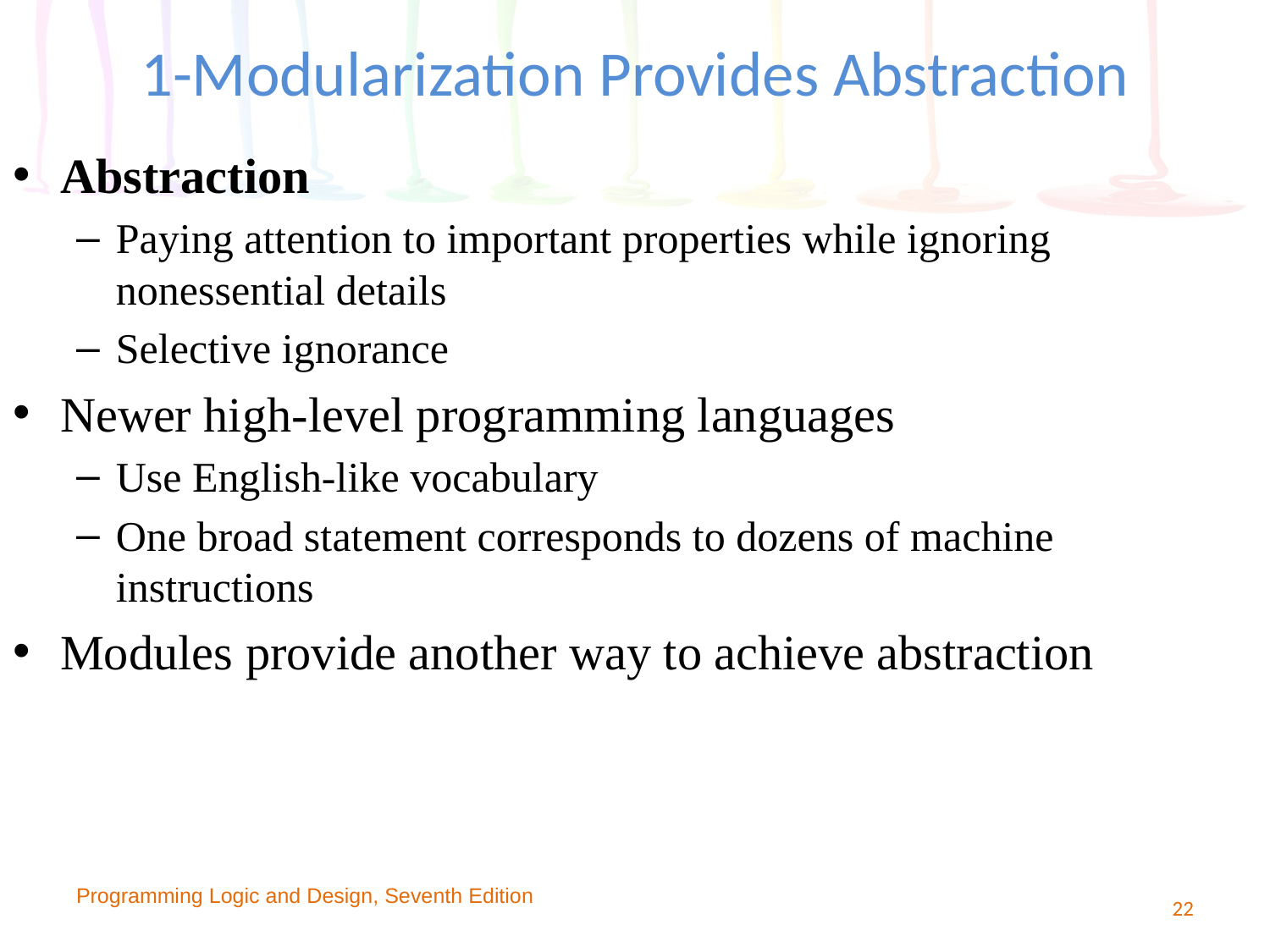

# 1-Modularization Provides Abstraction
Abstraction
Paying attention to important properties while ignoring nonessential details
Selective ignorance
Newer high-level programming languages
Use English-like vocabulary
One broad statement corresponds to dozens of machine instructions
Modules provide another way to achieve abstraction
Programming Logic and Design, Seventh Edition

22